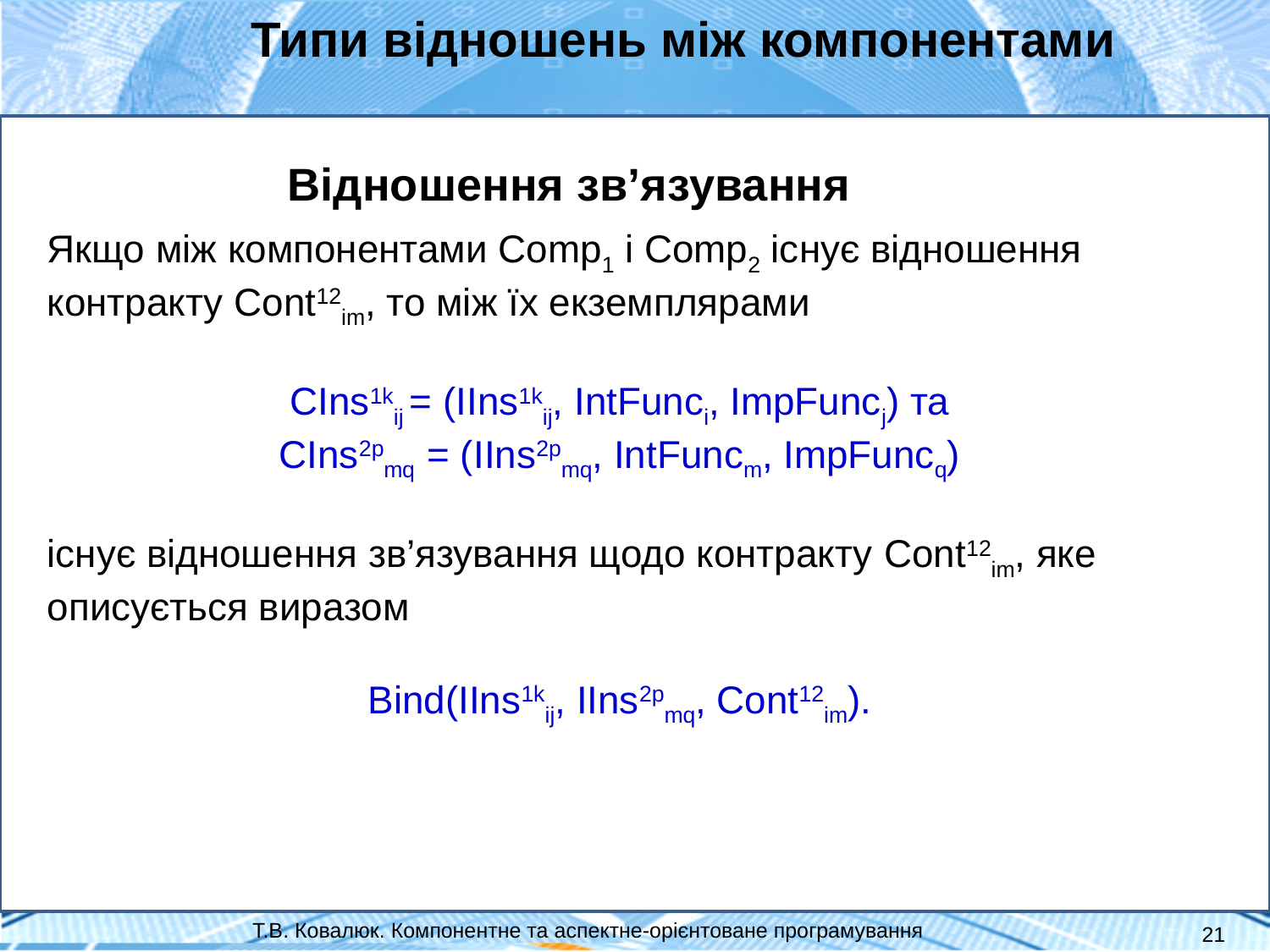

Типи відношень між компонентами
Відношення зв’язування
Якщо між компонентами Comp1 і Comp2 існує відношення контракту Cont12im, то між їх екзем­плярами

CIns1kij = (IIns1kij, IntFunci, Im­pFuncj) та
CIns2pmq  = (IIns2pmq, IntFuncm, ImpFuncq)

існує відношення зв’язування щодо контракту Cont12im, яке описується виразом

Bind(IIns1kij, IIns2pmq, Cont12im).